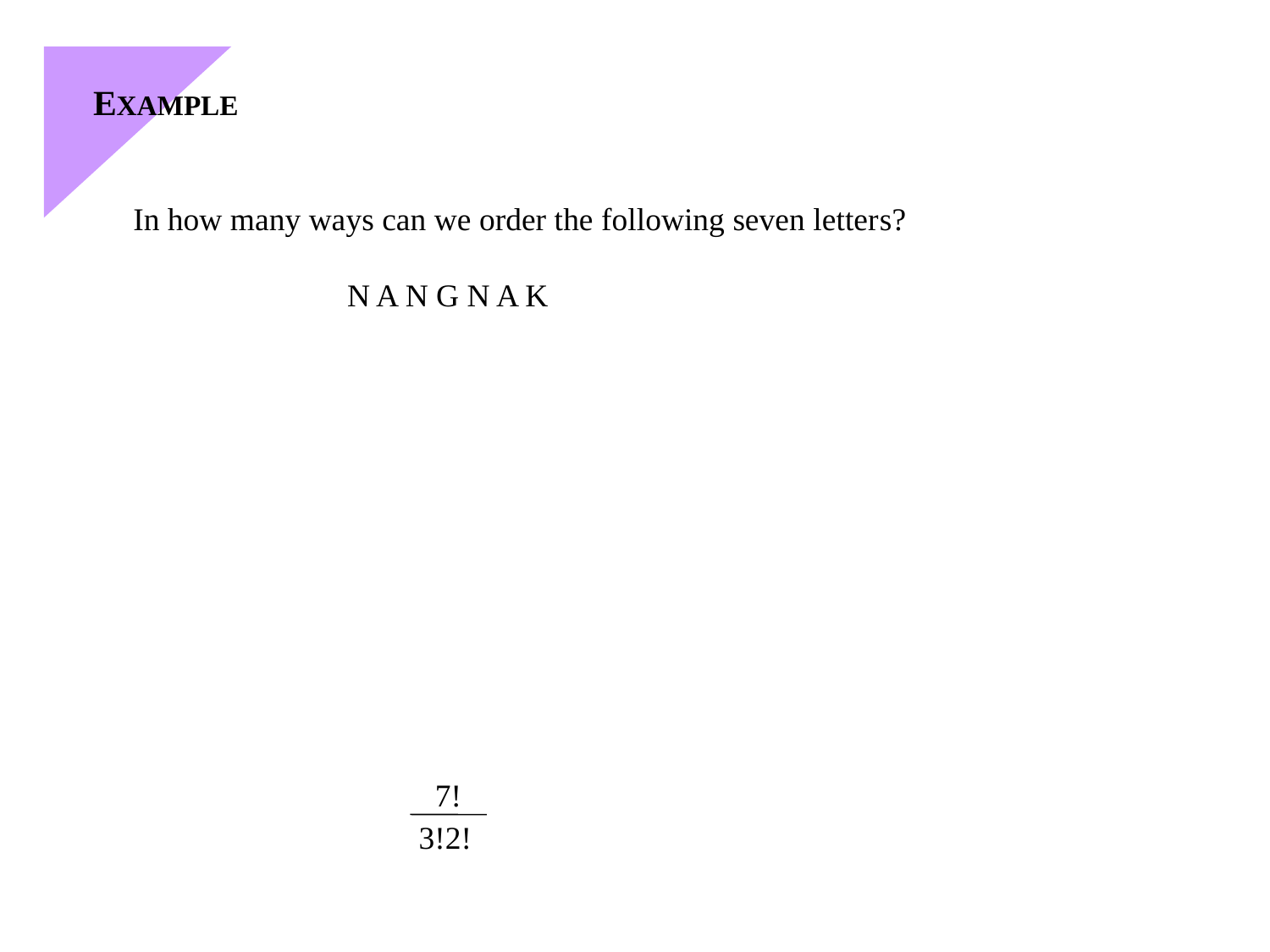

EXAMPLE

     In how many ways can we order the following seven letters?

		N A N G N A K
  7!
3!2!